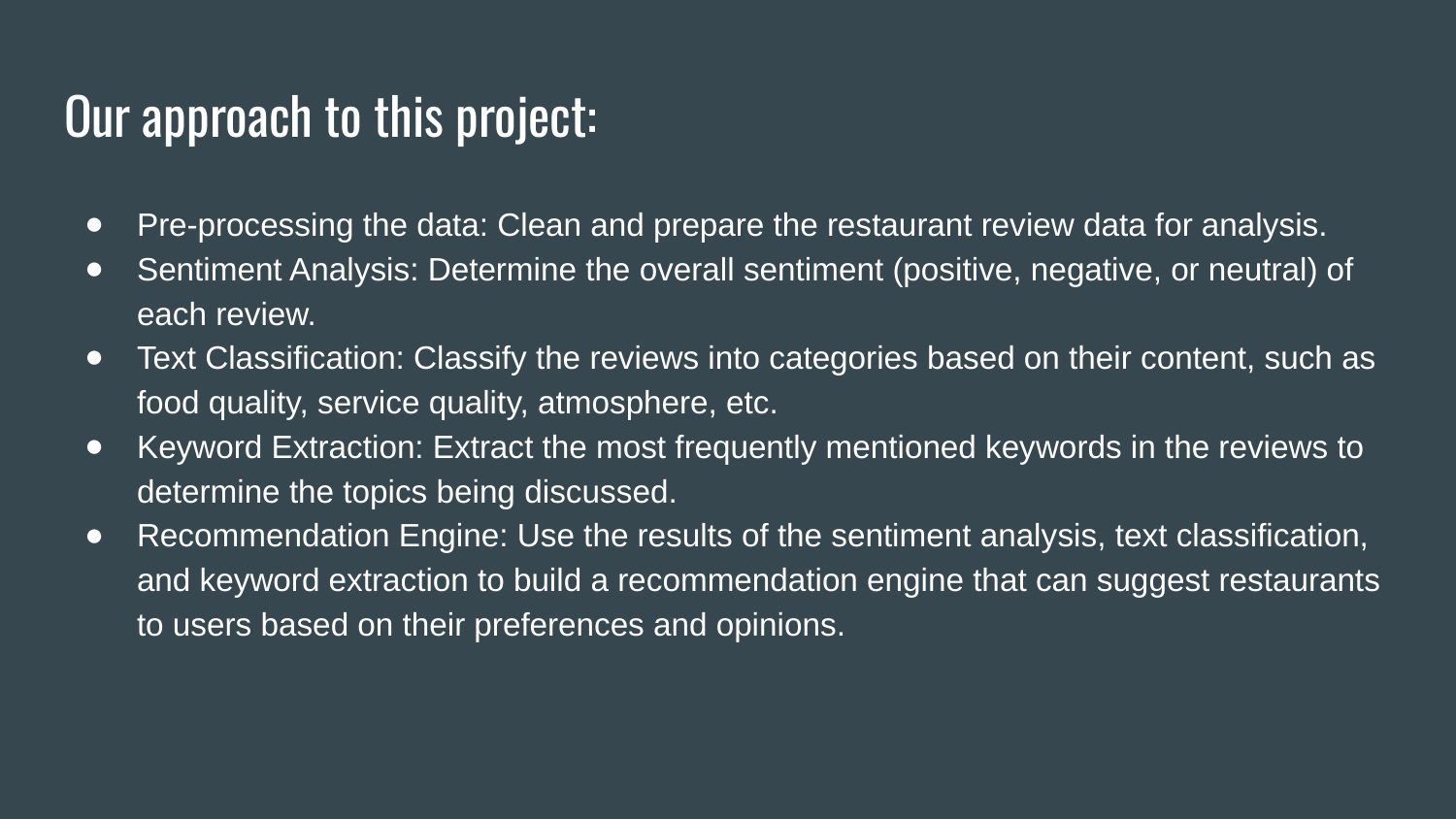

# Our approach to this project:
Pre-processing the data: Clean and prepare the restaurant review data for analysis.
Sentiment Analysis: Determine the overall sentiment (positive, negative, or neutral) of each review.
Text Classification: Classify the reviews into categories based on their content, such as food quality, service quality, atmosphere, etc.
Keyword Extraction: Extract the most frequently mentioned keywords in the reviews to determine the topics being discussed.
Recommendation Engine: Use the results of the sentiment analysis, text classification, and keyword extraction to build a recommendation engine that can suggest restaurants to users based on their preferences and opinions.